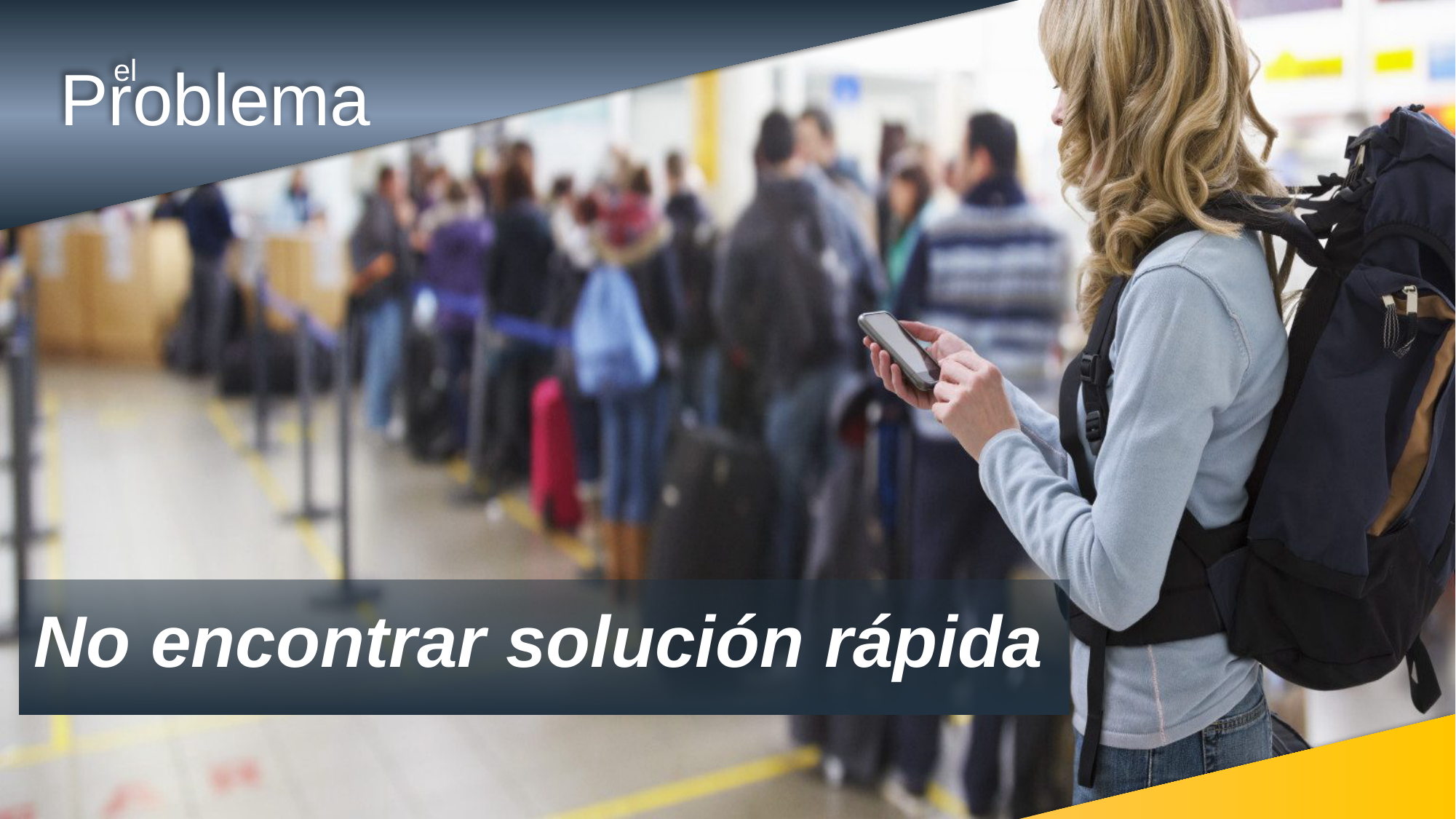

# Problema

el

No encontrar solución rápida